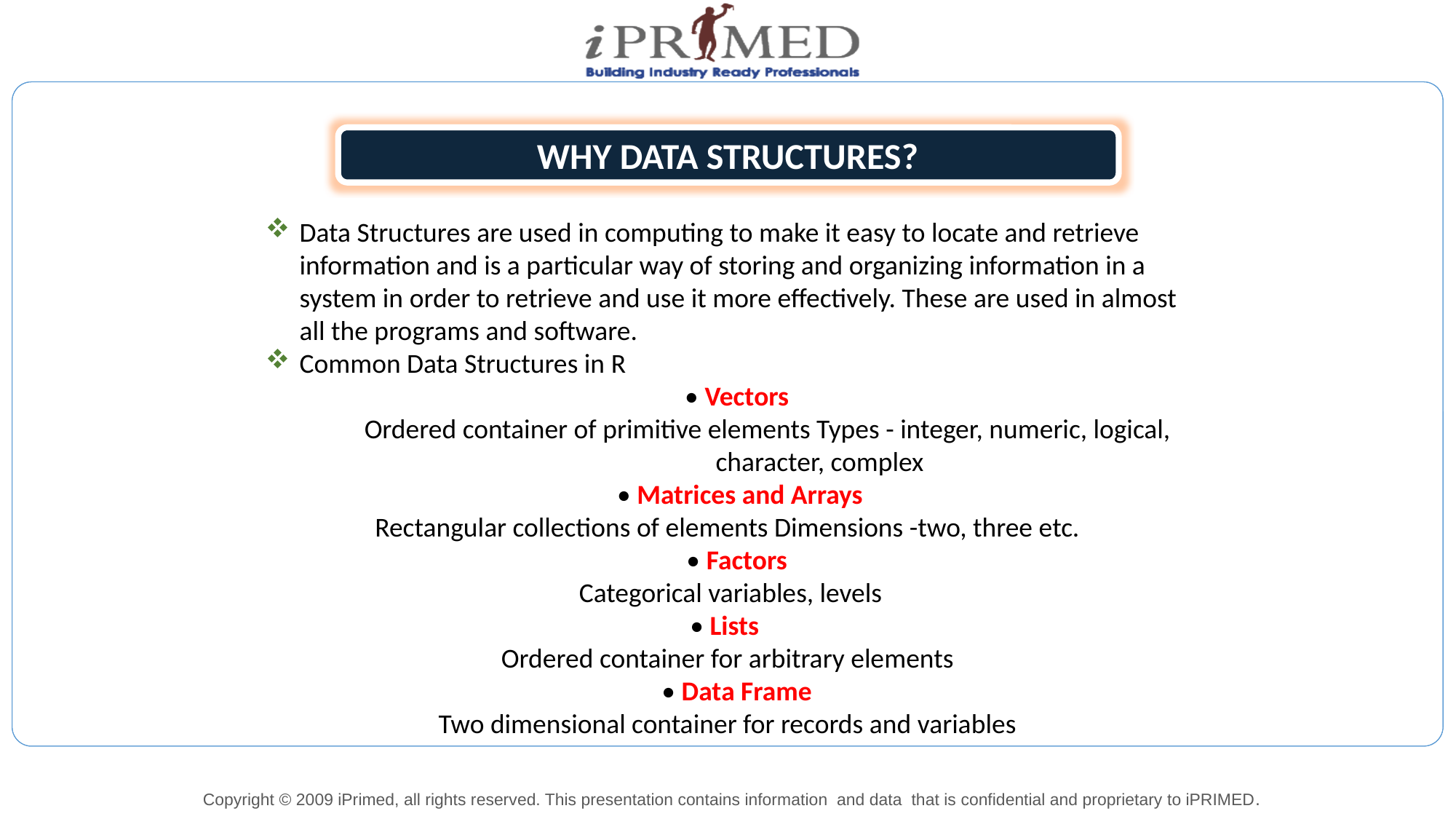

WHY DATA STRUCTURES?
Data Structures are used in computing to make it easy to locate and retrieve information and is a particular way of storing and organizing information in a system in order to retrieve and use it more effectively. These are used in almost all the programs and software.
Common Data Structures in R
   • Vectors
                Ordered container of primitive elements Types - integer, numeric, logical,                                   character, complex
     • Matrices and Arrays
Rectangular collections of elements Dimensions -two, three etc.
    • Factors
 Categorical variables, levels
• Lists
Ordered container for arbitrary elements
    • Data Frame
Two dimensional container for records and variables